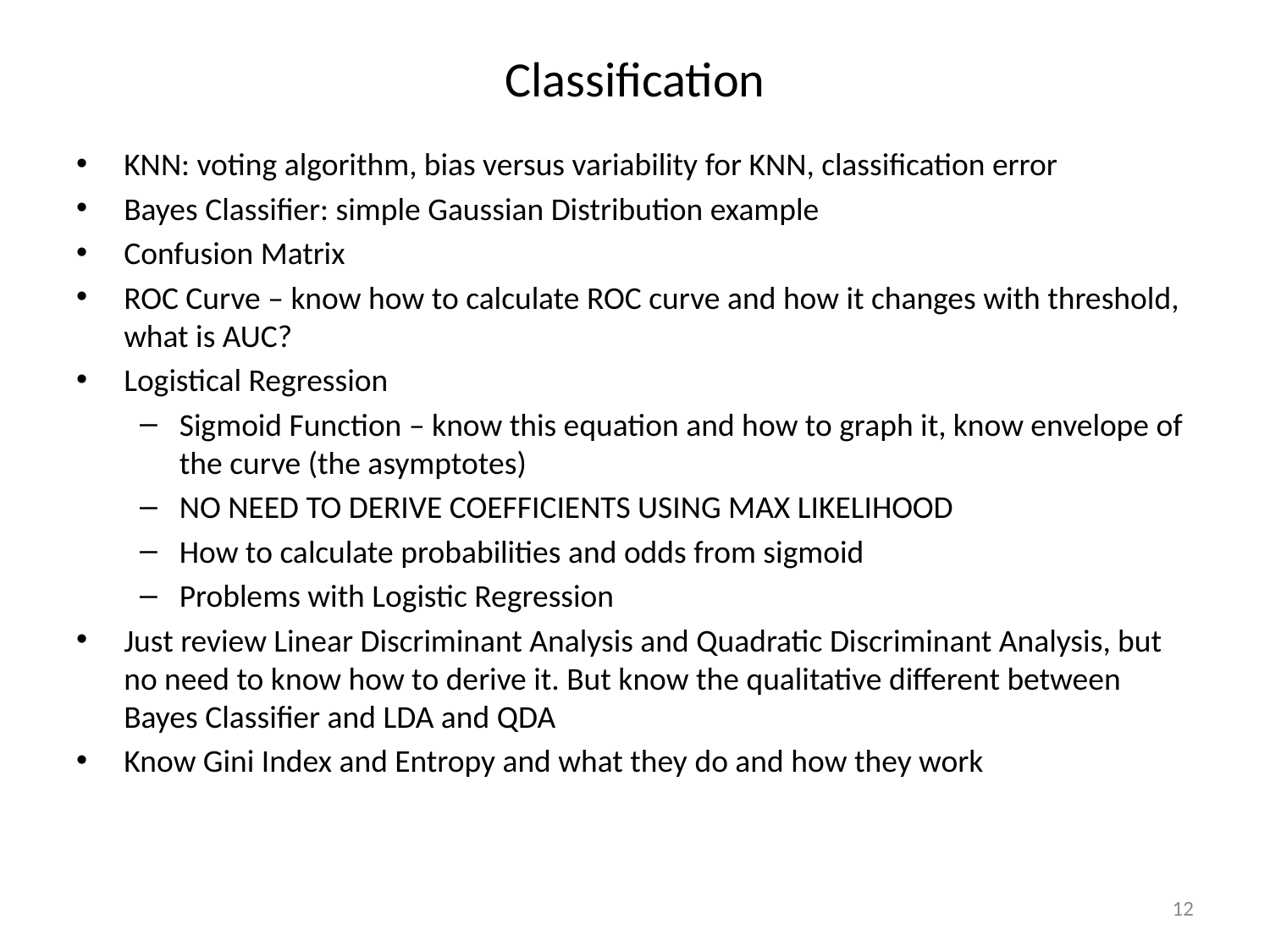

# Classification
KNN: voting algorithm, bias versus variability for KNN, classification error
Bayes Classifier: simple Gaussian Distribution example
Confusion Matrix
ROC Curve – know how to calculate ROC curve and how it changes with threshold, what is AUC?
Logistical Regression
Sigmoid Function – know this equation and how to graph it, know envelope of the curve (the asymptotes)
NO NEED TO DERIVE COEFFICIENTS USING MAX LIKELIHOOD
How to calculate probabilities and odds from sigmoid
Problems with Logistic Regression
Just review Linear Discriminant Analysis and Quadratic Discriminant Analysis, but no need to know how to derive it. But know the qualitative different between Bayes Classifier and LDA and QDA
Know Gini Index and Entropy and what they do and how they work

12